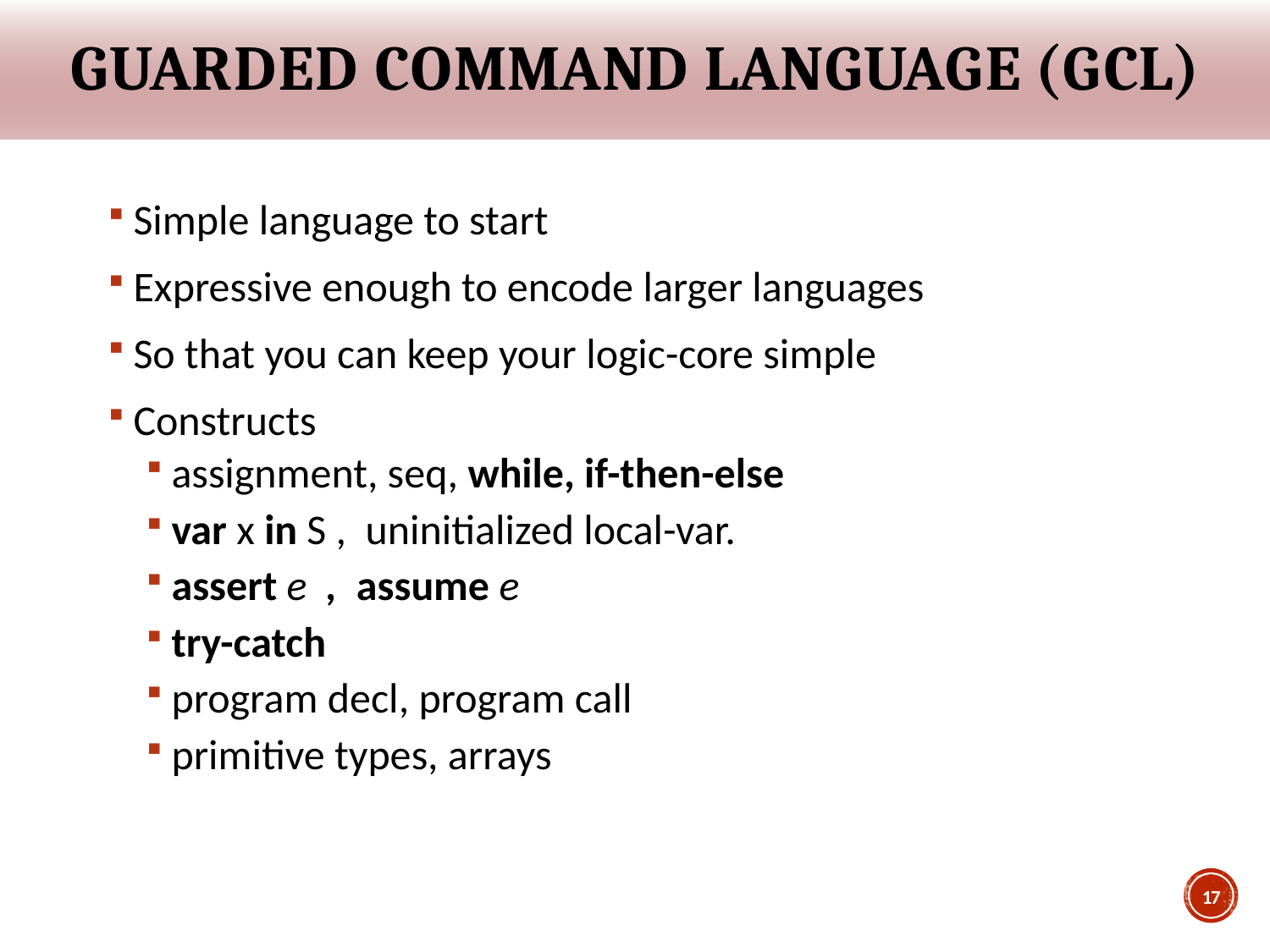

# Guarded Command Language (GCL)
Simple language to start
Expressive enough to encode larger languages
So that you can keep your logic-core simple
Constructs
assignment, seq, while, if-then-else
var x in S ,  uninitialized local-var.
assert e  ,  assume e
try-catch
program decl, program call
primitive types, arrays

17